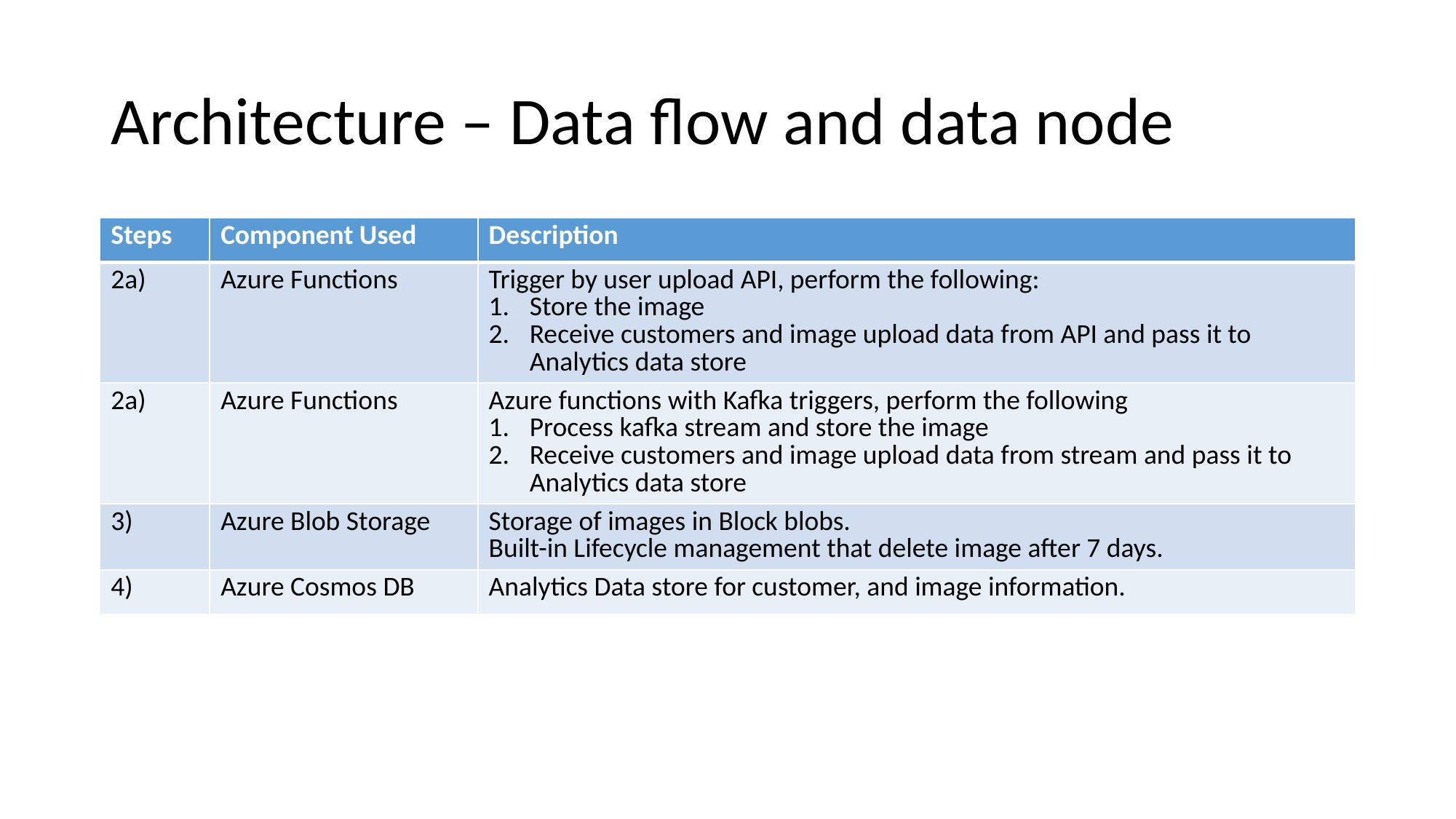

# Architecture – Data flow and data node
| Steps | Component Used | Description |
| --- | --- | --- |
| 2a) | Azure Functions | Trigger by user upload API, perform the following: Store the image Receive customers and image upload data from API and pass it to Analytics data store |
| 2a) | Azure Functions | Azure functions with Kafka triggers, perform the following Process kafka stream and store the image Receive customers and image upload data from stream and pass it to Analytics data store |
| 3) | Azure Blob Storage | Storage of images in Block blobs. Built-in Lifecycle management that delete image after 7 days. |
| 4) | Azure Cosmos DB | Analytics Data store for customer, and image information. |